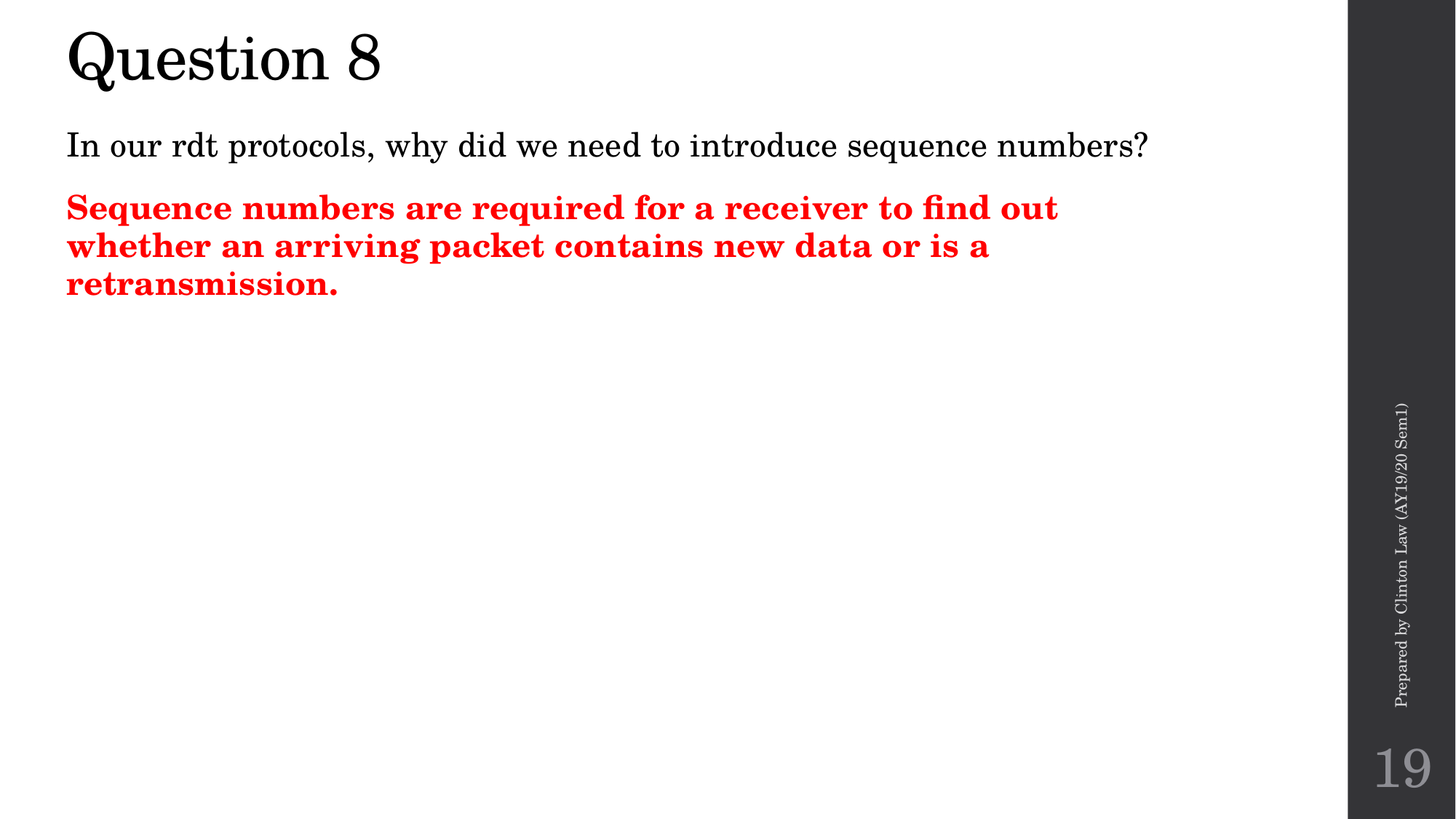

# Question 8
In our rdt protocols, why did we need to introduce sequence numbers?
Sequence numbers are required for a receiver to find out whether an arriving packet contains new data or is a retransmission.
Prepared by Clinton Law (AY19/20 Sem1)
19